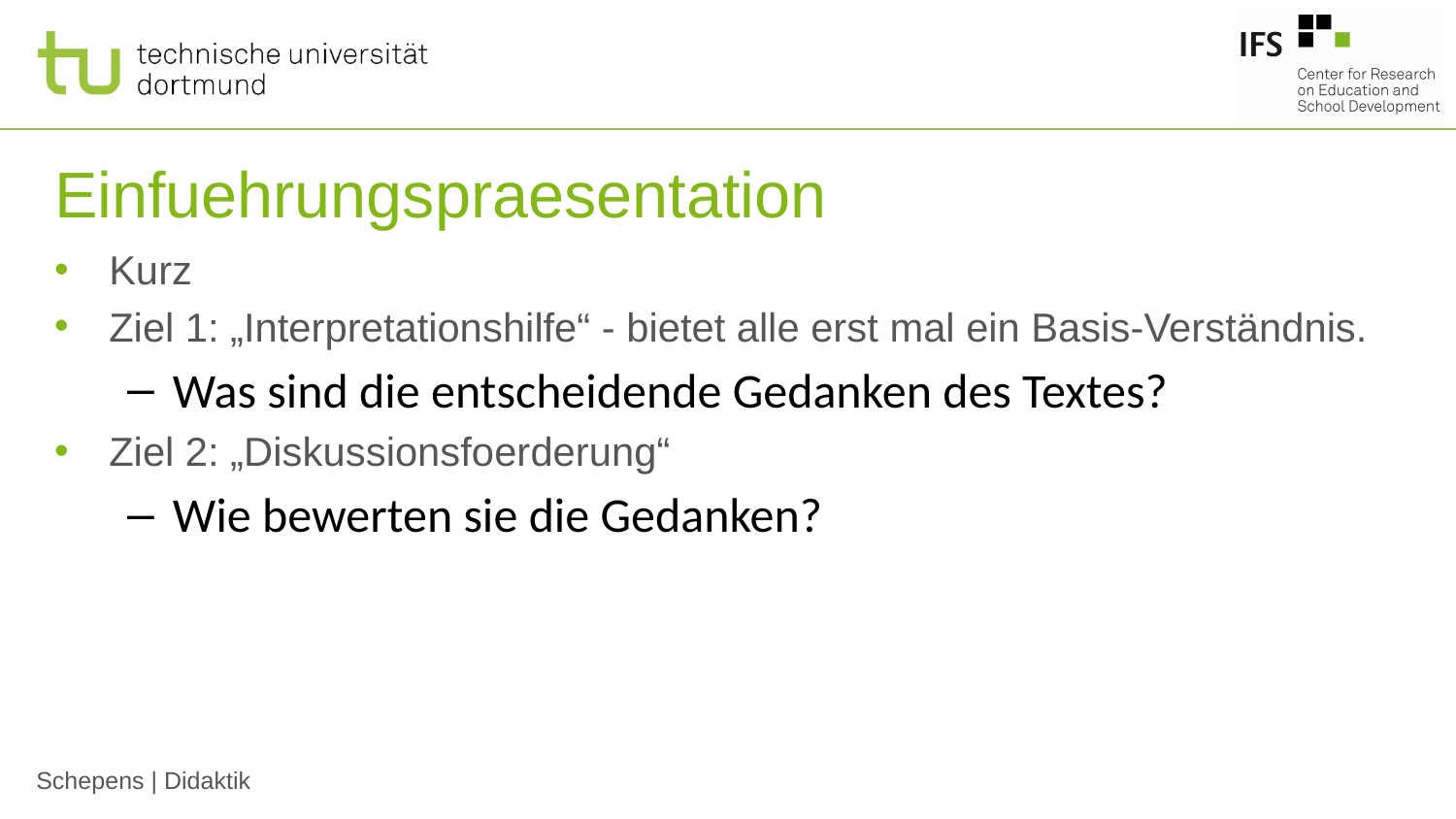

# Einfuehrungspraesentation
Kurz
Ziel 1: „Interpretationshilfe“ - bietet alle erst mal ein Basis-Verständnis.
Was sind die entscheidende Gedanken des Textes?
Ziel 2: „Diskussionsfoerderung“
Wie bewerten sie die Gedanken?